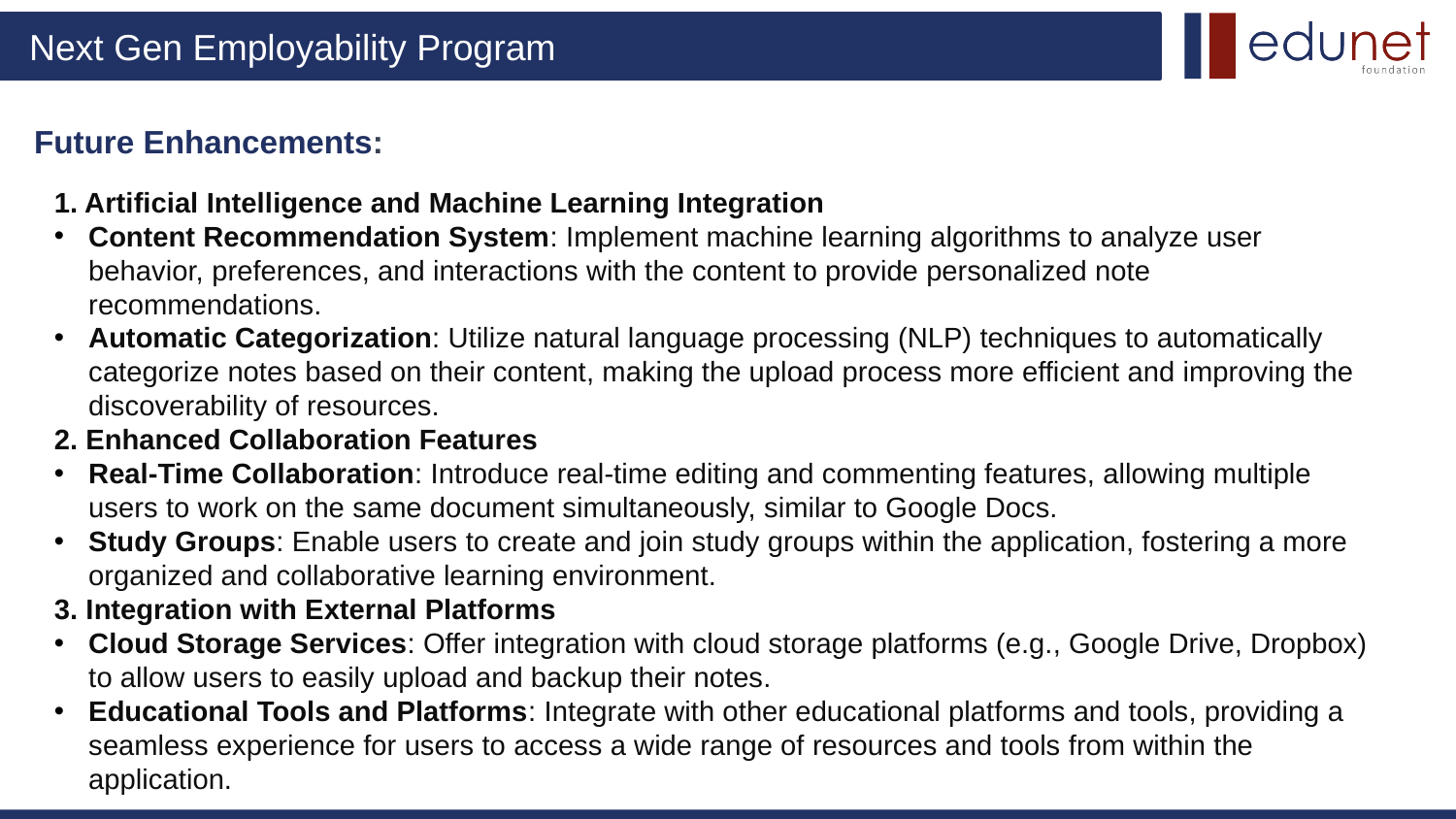

# Future Enhancements:
1. Artificial Intelligence and Machine Learning Integration
Content Recommendation System: Implement machine learning algorithms to analyze user behavior, preferences, and interactions with the content to provide personalized note recommendations.
Automatic Categorization: Utilize natural language processing (NLP) techniques to automatically categorize notes based on their content, making the upload process more efficient and improving the discoverability of resources.
2. Enhanced Collaboration Features
Real-Time Collaboration: Introduce real-time editing and commenting features, allowing multiple users to work on the same document simultaneously, similar to Google Docs.
Study Groups: Enable users to create and join study groups within the application, fostering a more organized and collaborative learning environment.
3. Integration with External Platforms
Cloud Storage Services: Offer integration with cloud storage platforms (e.g., Google Drive, Dropbox) to allow users to easily upload and backup their notes.
Educational Tools and Platforms: Integrate with other educational platforms and tools, providing a seamless experience for users to access a wide range of resources and tools from within the application.